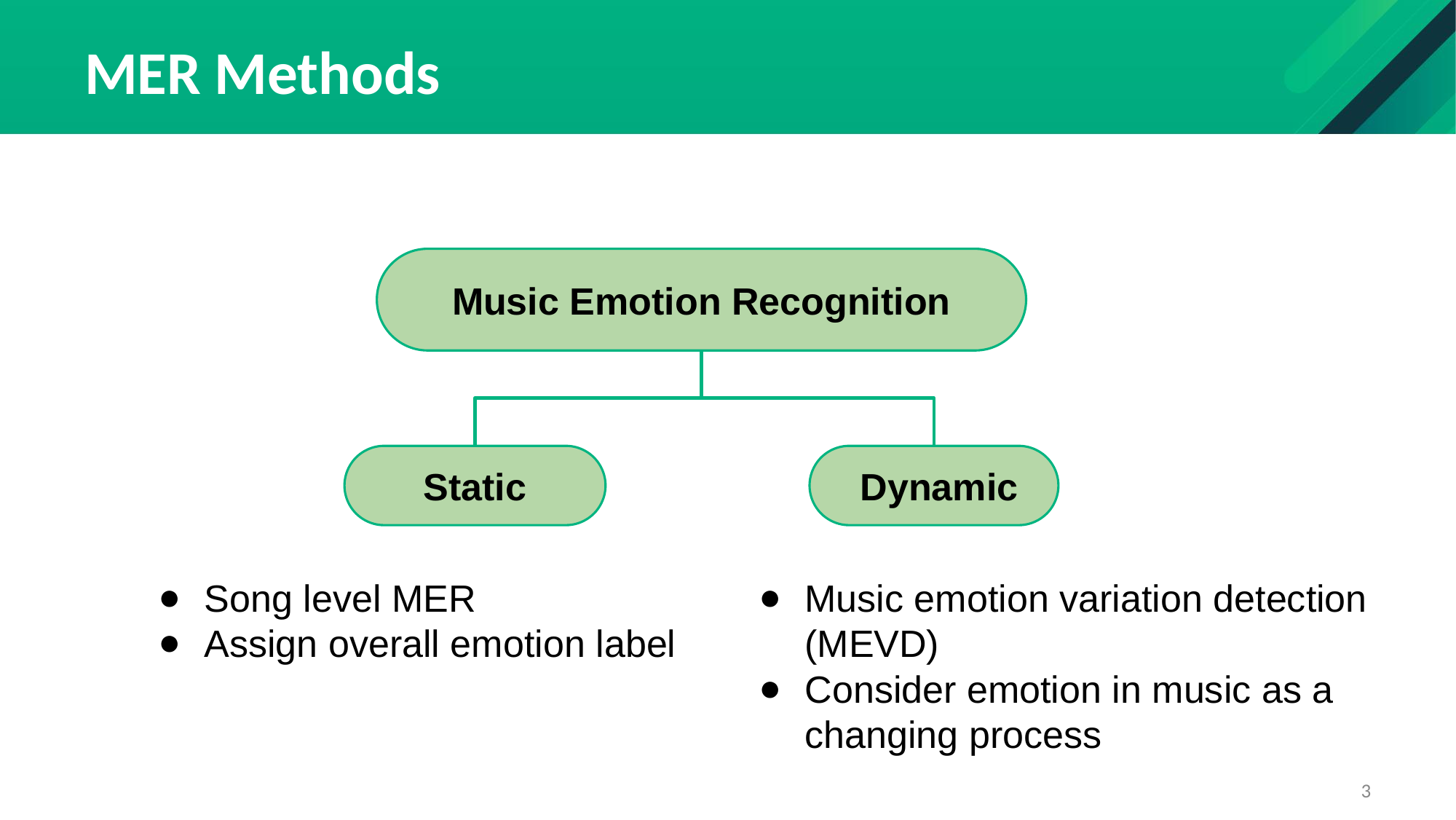

# MER Methods
Music Emotion Recognition
Static
 Dynamic
Song level MER
Assign overall emotion label
Music emotion variation detection (MEVD)
Consider emotion in music as a changing process
3